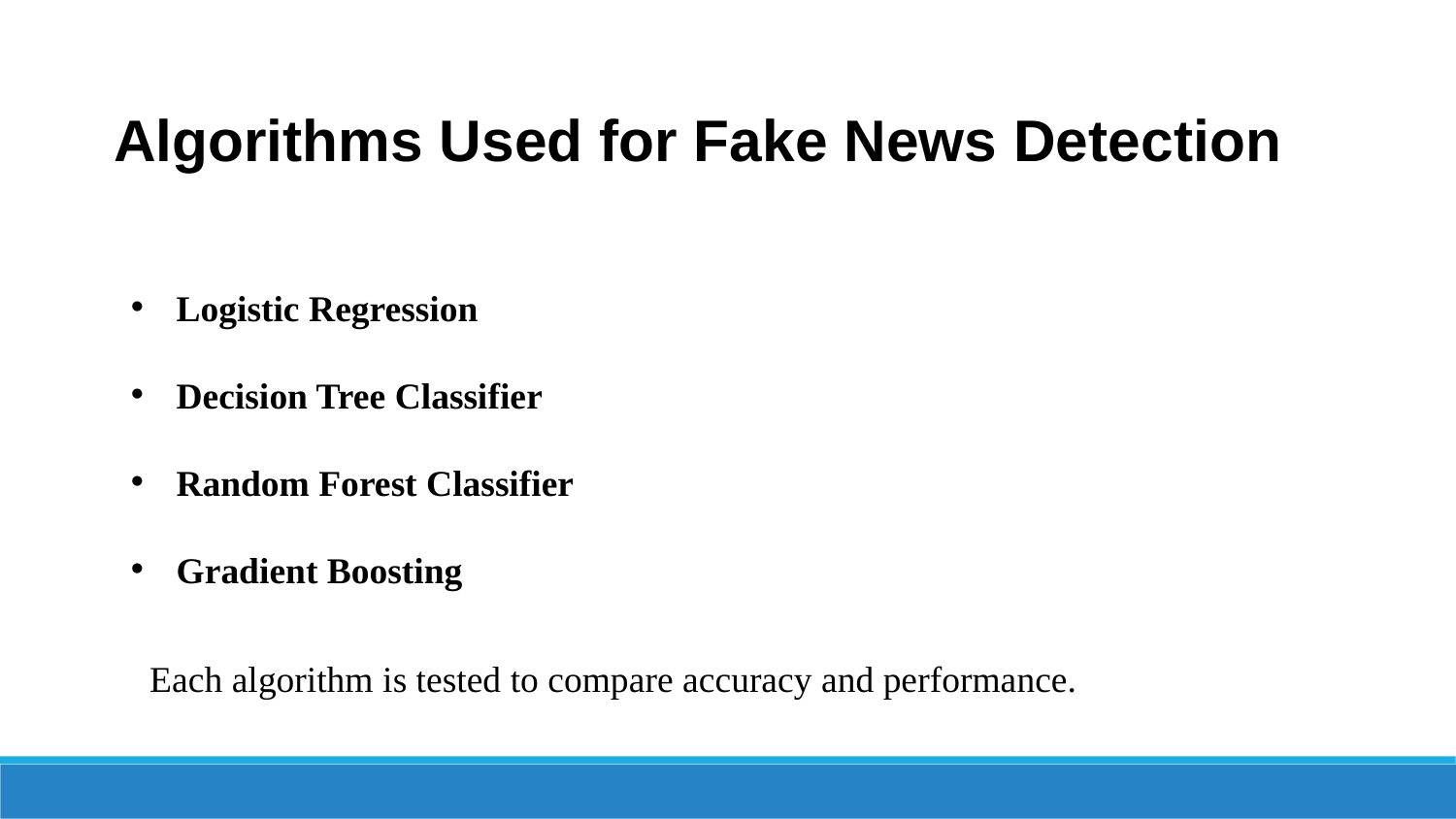

Algorithms Used for Fake News Detection
Logistic Regression

Decision Tree Classifier

Random Forest Classifier

Gradient Boosting
Each algorithm is tested to compare accuracy and performance.